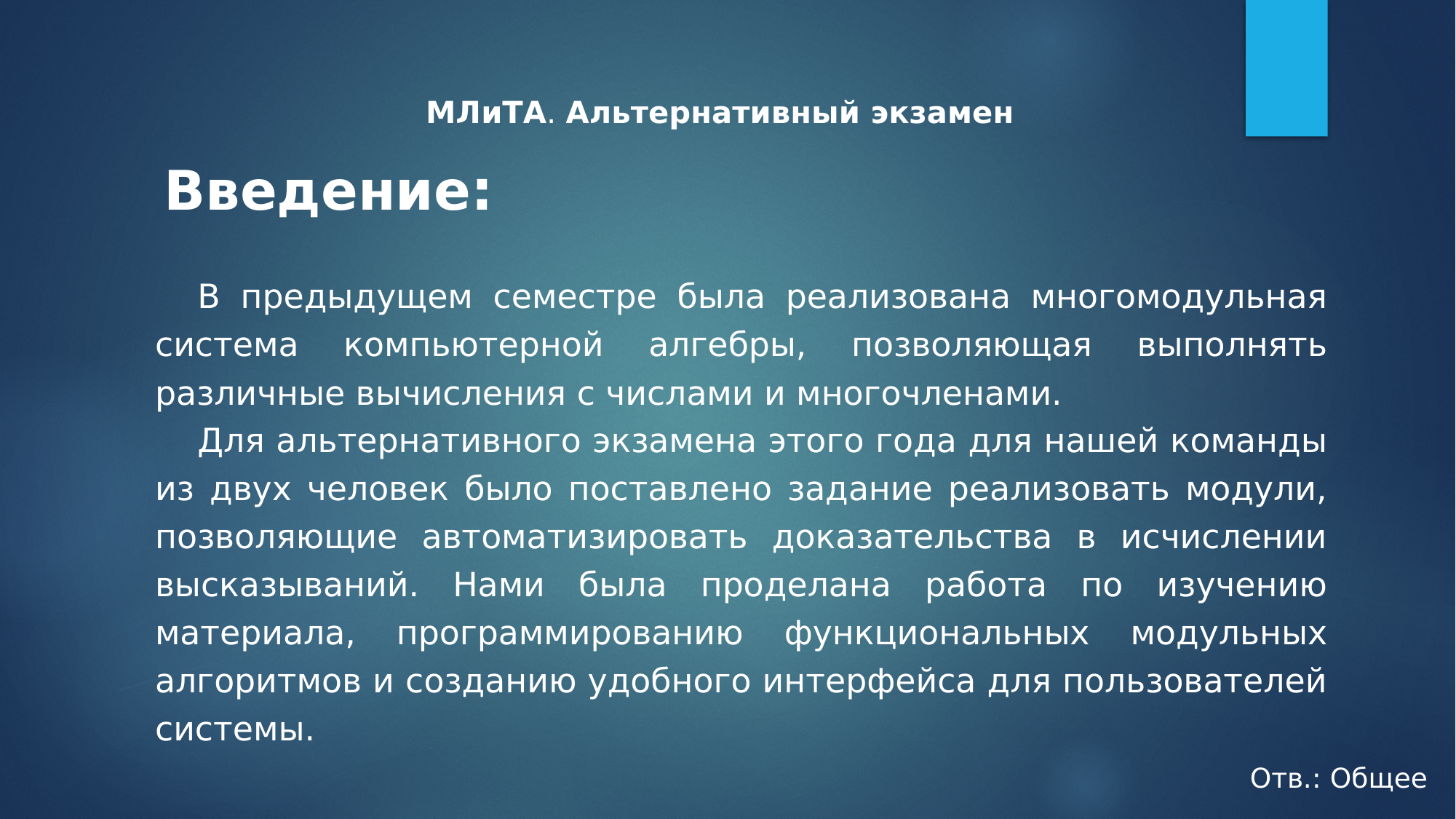

МЛиТА. Альтернативный экзамен
Введение:
В предыдущем семестре была реализована многомодульная система компьютерной алгебры, позволяющая выполнять различные вычисления с числами и многочленами.
Для альтернативного экзамена этого года для нашей команды из двух человек было поставлено задание реализовать модули, позволяющие автоматизировать доказательства в исчислении высказываний. Нами была проделана работа по изучению материала, программированию функциональных модульных алгоритмов и созданию удобного интерфейса для пользователей системы.
Отв.: Общее